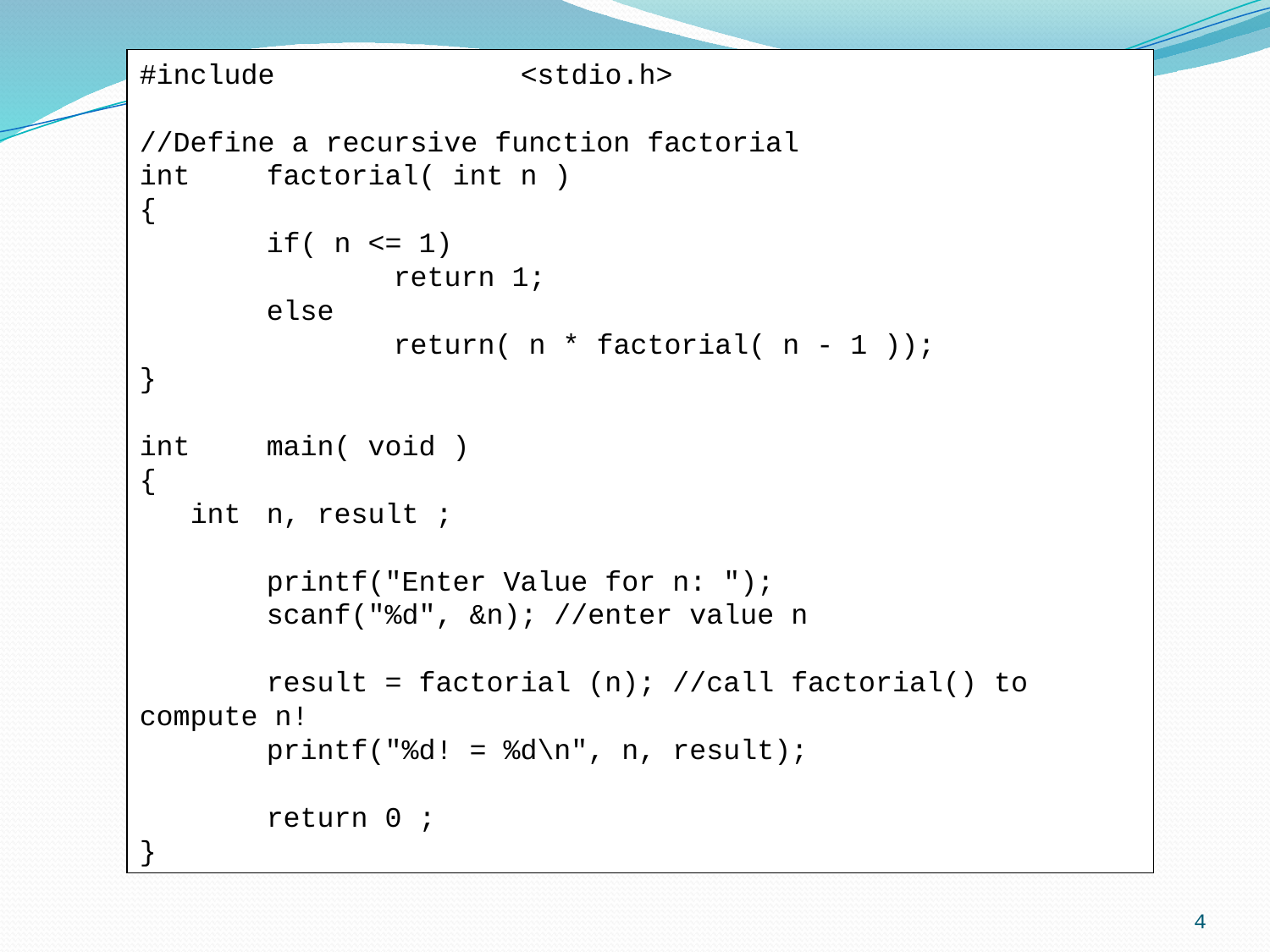

#include		<stdio.h>

//Define a recursive function factorial
int	factorial( int n )
{
	if( n <= 1)
		return 1;
	else
		return( n * factorial( n - 1 ));
}

int	main( void )
{
   int 	n, result ;

	printf("Enter Value for n: ");
	scanf("%d", &n); //enter value n

	result = factorial (n); //call factorial() to compute n!
	printf("%d! = %d\n", n, result);

	return 0 ;
}
4